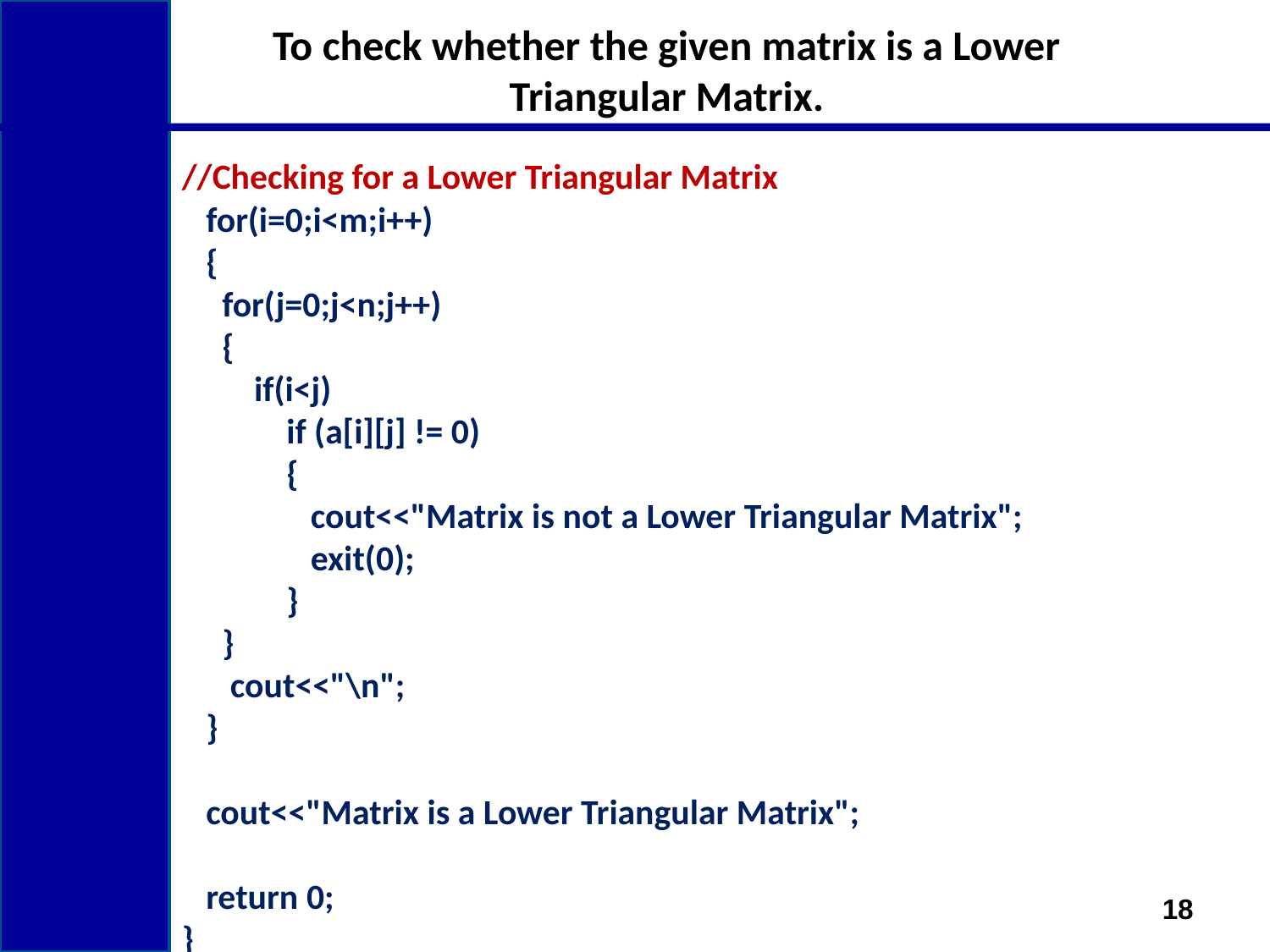

# To check whether the given matrix is a Lower Triangular Matrix.
//Checking for a Lower Triangular Matrix
   for(i=0;i<m;i++)
   {
     for(j=0;j<n;j++)
     {
         if(i<j)
             if (a[i][j] != 0)
             {
                cout<<"Matrix is not a Lower Triangular Matrix";
                exit(0);
             }
     }
      cout<<"\n";
   }

   cout<<"Matrix is a Lower Triangular Matrix";

   return 0;
}

18